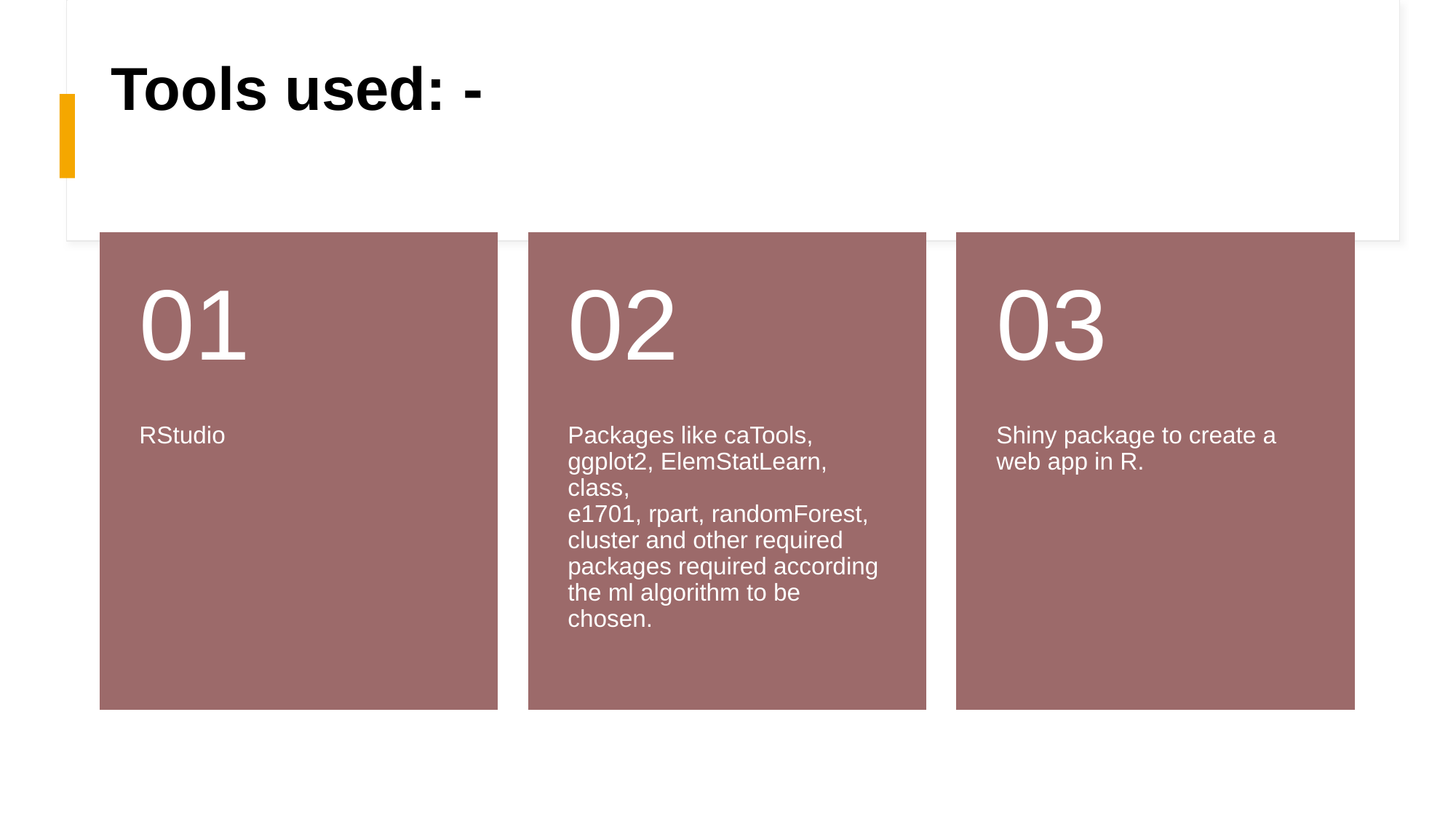

# Tools used: -
RStudio
01
Packages like caTools, ggplot2, ElemStatLearn, class, e1701, rpart, randomForest, cluster and other required packages required according the ml algorithm to be chosen.
02
Shiny package to create a web app in R.
03